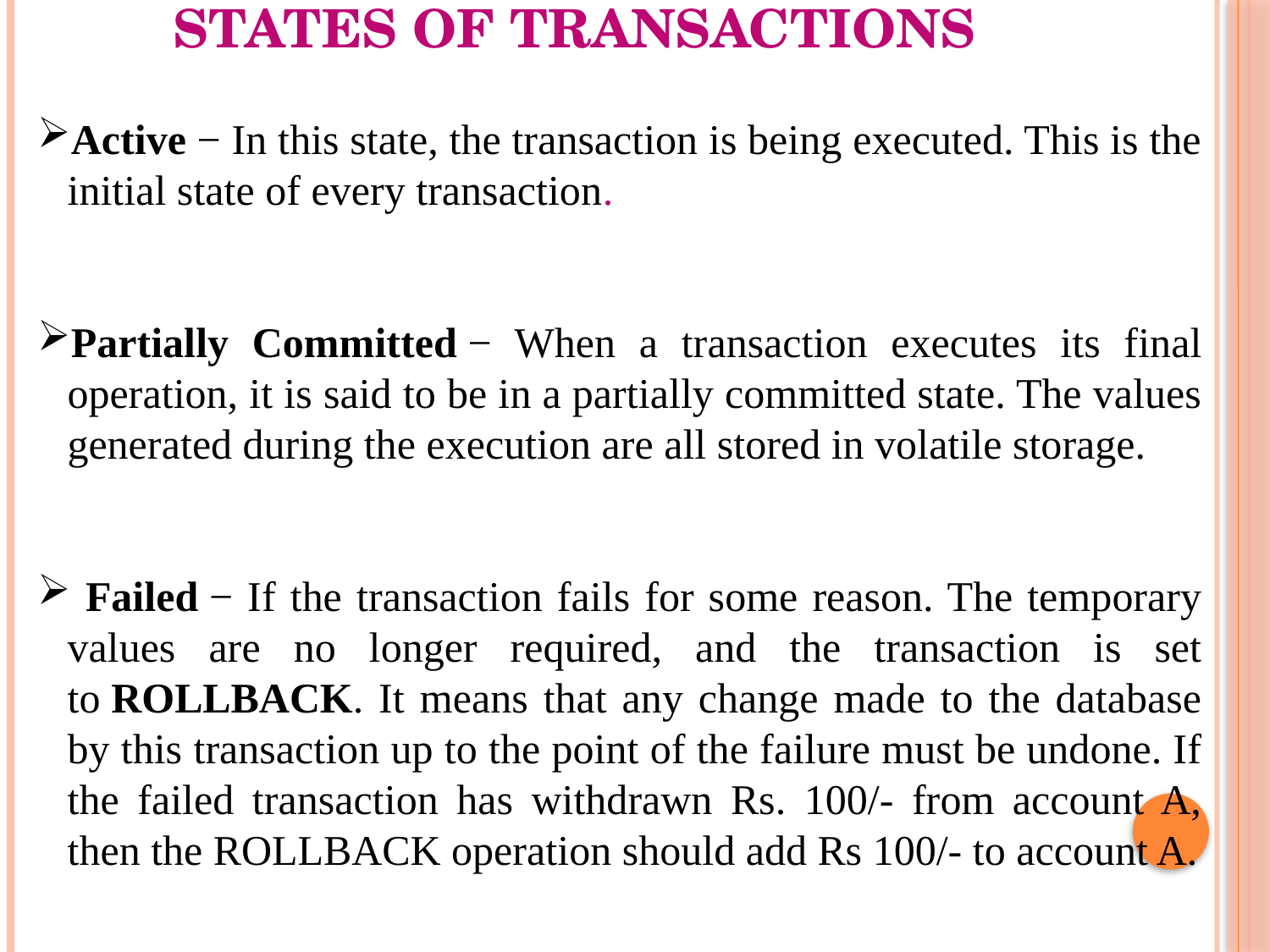

# States of Transactions
Active − In this state, the transaction is being executed. This is the initial state of every transaction.

Partially Committed − When a transaction executes its final operation, it is said to be in a partially committed state. The values generated during the execution are all stored in volatile storage.

 Failed − If the transaction fails for some reason. The temporary values are no longer required, and the transaction is set to ROLLBACK. It means that any change made to the database by this transaction up to the point of the failure must be undone. If the failed transaction has withdrawn Rs. 100/- from account A, then the ROLLBACK operation should add Rs 100/- to account A.